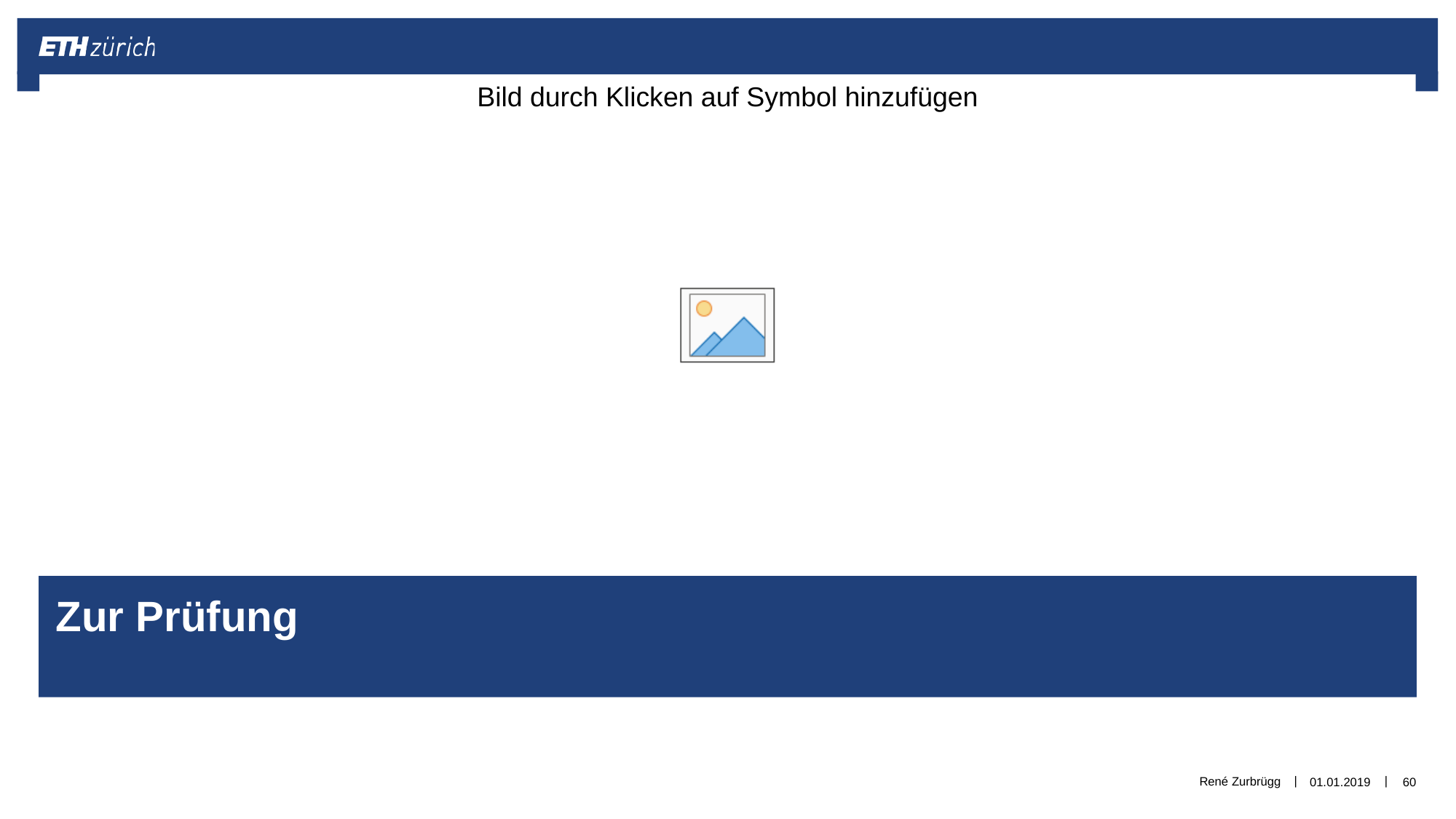

# Zur Prüfung

René Zurbrügg
01.01.2019
60